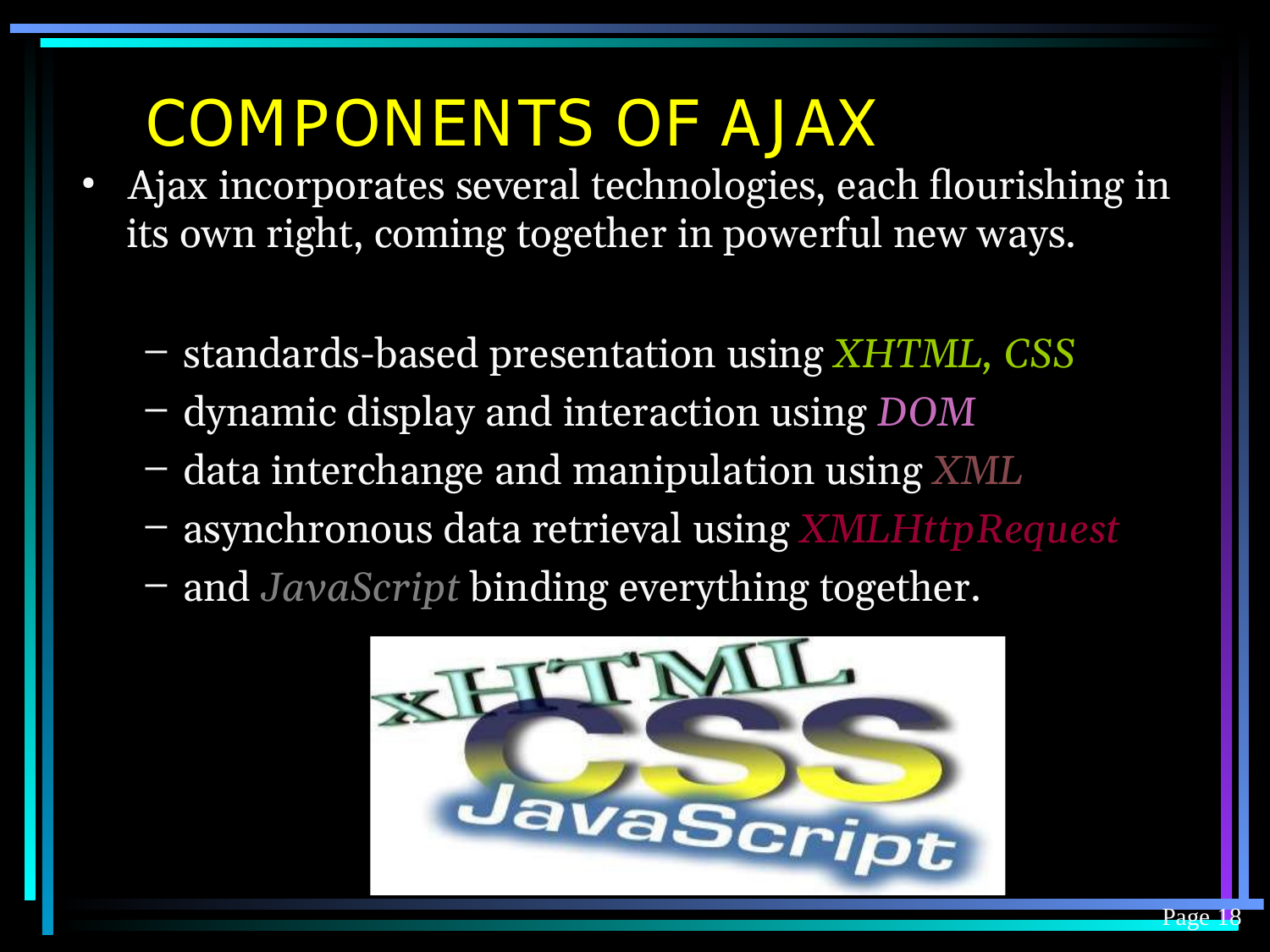

# COMPONENTS OF AJAX
Ajax incorporates several technologies, each flourishing in
its own right, coming together in powerful new ways.

standards-based presentation using XHTML, CSS
dynamic display and interaction using DOM
data interchange and manipulation using XML
asynchronous data retrieval using XMLHttpRequest
and JavaScript binding everything together.

Page 18